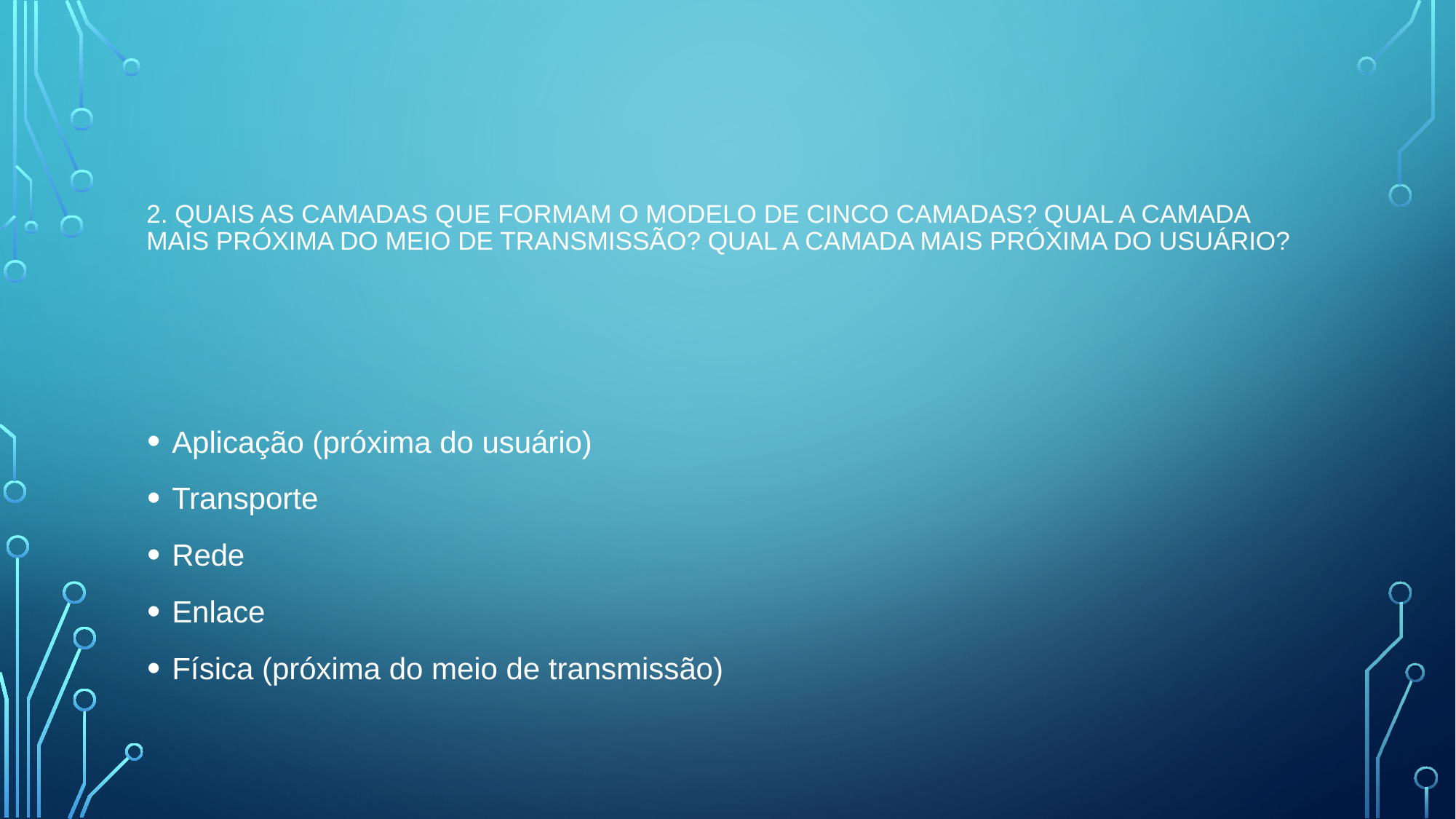

# 2. Quais as camadas que formam o modelo de cinco camadas? Qual a camada mais próxima do meio de transmissão? Qual a camada mais próxima do usuário?
Aplicação (próxima do usuário)
Transporte
Rede
Enlace
Física (próxima do meio de transmissão)